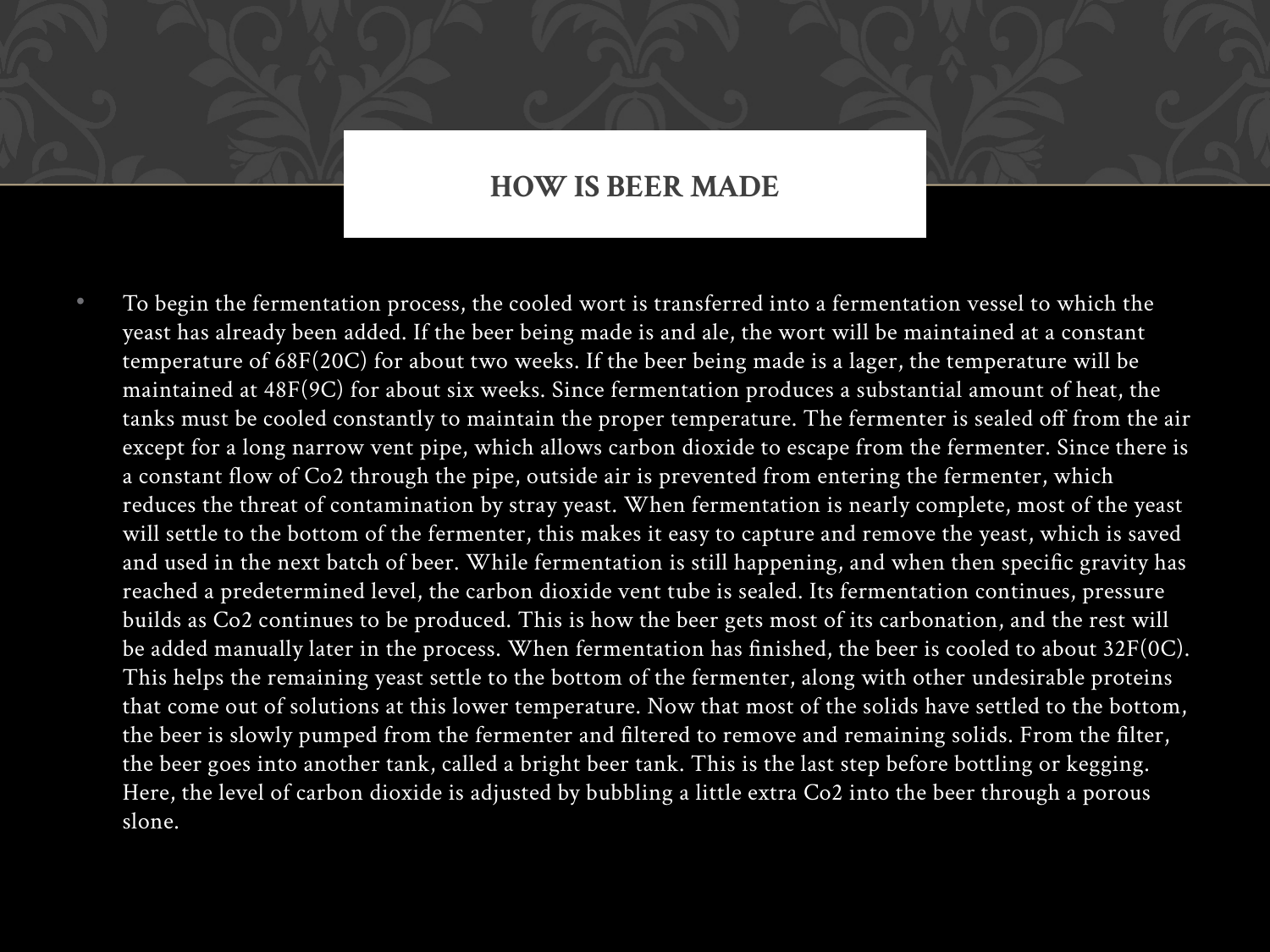

# How is beer made
To begin the fermentation process, the cooled wort is transferred into a fermentation vessel to which the yeast has already been added. If the beer being made is and ale, the wort will be maintained at a constant temperature of 68F(20C) for about two weeks. If the beer being made is a lager, the temperature will be maintained at 48F(9C) for about six weeks. Since fermentation produces a substantial amount of heat, the tanks must be cooled constantly to maintain the proper temperature. The fermenter is sealed off from the air except for a long narrow vent pipe, which allows carbon dioxide to escape from the fermenter. Since there is a constant flow of Co2 through the pipe, outside air is prevented from entering the fermenter, which reduces the threat of contamination by stray yeast. When fermentation is nearly complete, most of the yeast will settle to the bottom of the fermenter, this makes it easy to capture and remove the yeast, which is saved and used in the next batch of beer. While fermentation is still happening, and when then specific gravity has reached a predetermined level, the carbon dioxide vent tube is sealed. Its fermentation continues, pressure builds as Co2 continues to be produced. This is how the beer gets most of its carbonation, and the rest will be added manually later in the process. When fermentation has finished, the beer is cooled to about 32F(0C). This helps the remaining yeast settle to the bottom of the fermenter, along with other undesirable proteins that come out of solutions at this lower temperature. Now that most of the solids have settled to the bottom, the beer is slowly pumped from the fermenter and filtered to remove and remaining solids. From the filter, the beer goes into another tank, called a bright beer tank. This is the last step before bottling or kegging. Here, the level of carbon dioxide is adjusted by bubbling a little extra Co2 into the beer through a porous slone.